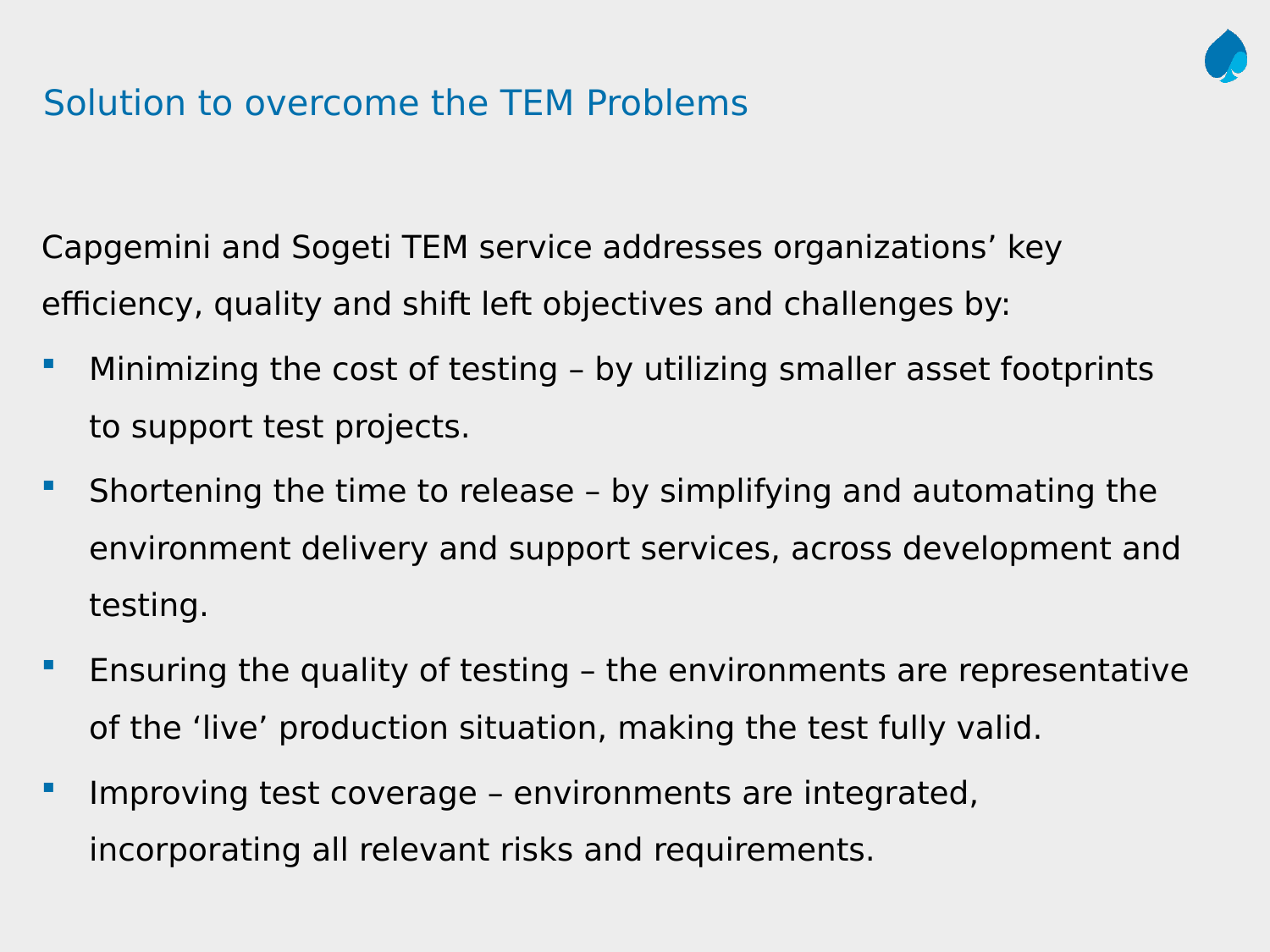

# Solution to overcome the TEM Problems
Capgemini and Sogeti TEM service addresses organizations’ key efficiency, quality and shift left objectives and challenges by:
Minimizing the cost of testing – by utilizing smaller asset footprints to support test projects.
Shortening the time to release – by simplifying and automating the environment delivery and support services, across development and testing.
Ensuring the quality of testing – the environments are representative of the ‘live’ production situation, making the test fully valid.
Improving test coverage – environments are integrated, incorporating all relevant risks and requirements.